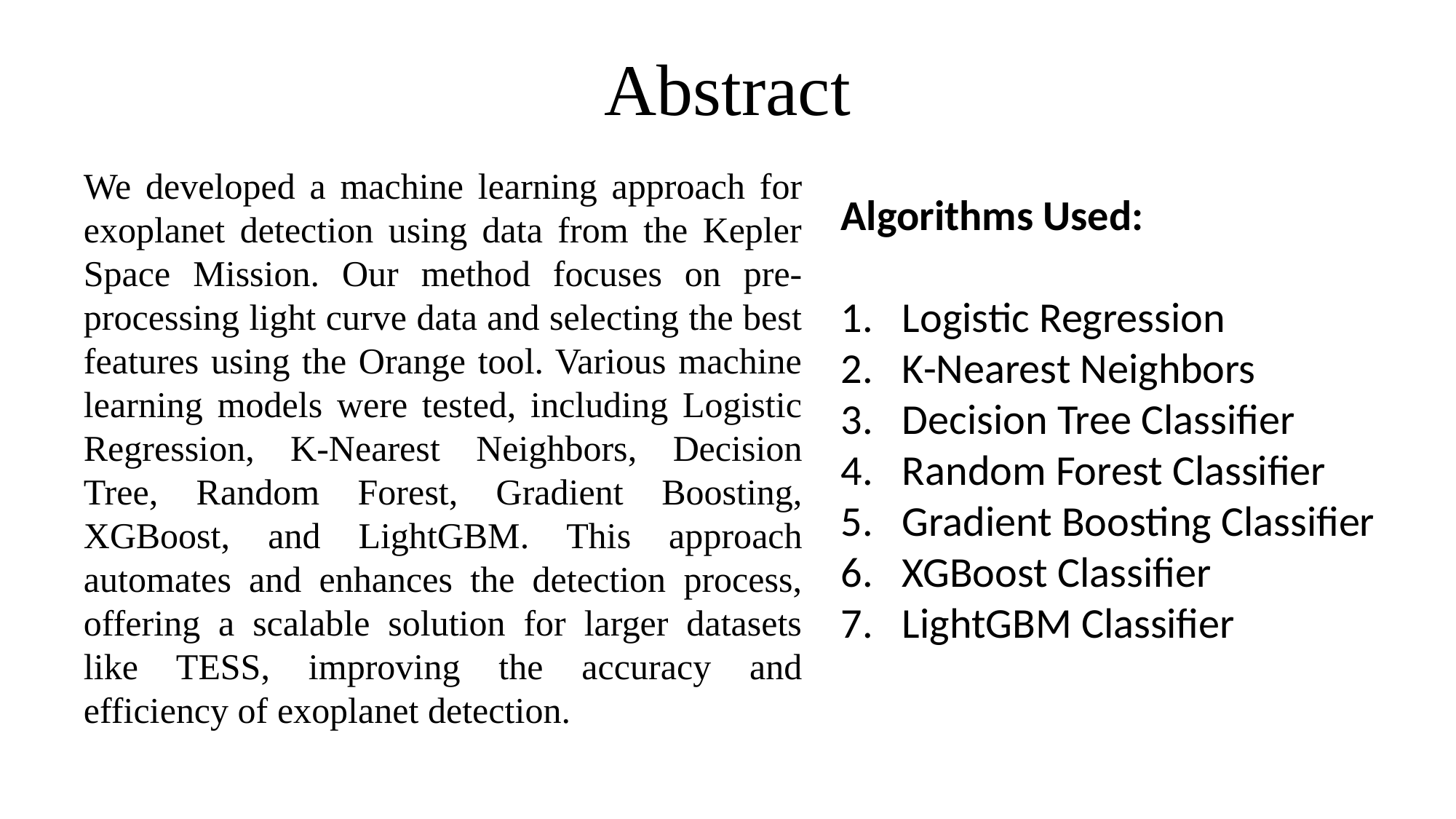

# Abstract
We developed a machine learning approach for exoplanet detection using data from the Kepler Space Mission. Our method focuses on pre-processing light curve data and selecting the best features using the Orange tool. Various machine learning models were tested, including Logistic Regression, K-Nearest Neighbors, Decision Tree, Random Forest, Gradient Boosting, XGBoost, and LightGBM. This approach automates and enhances the detection process, offering a scalable solution for larger datasets like TESS, improving the accuracy and efficiency of exoplanet detection.
Algorithms Used:

Logistic Regression
K-Nearest Neighbors
Decision Tree Classifier
Random Forest Classifier
Gradient Boosting Classifier
XGBoost Classifier
LightGBM Classifier